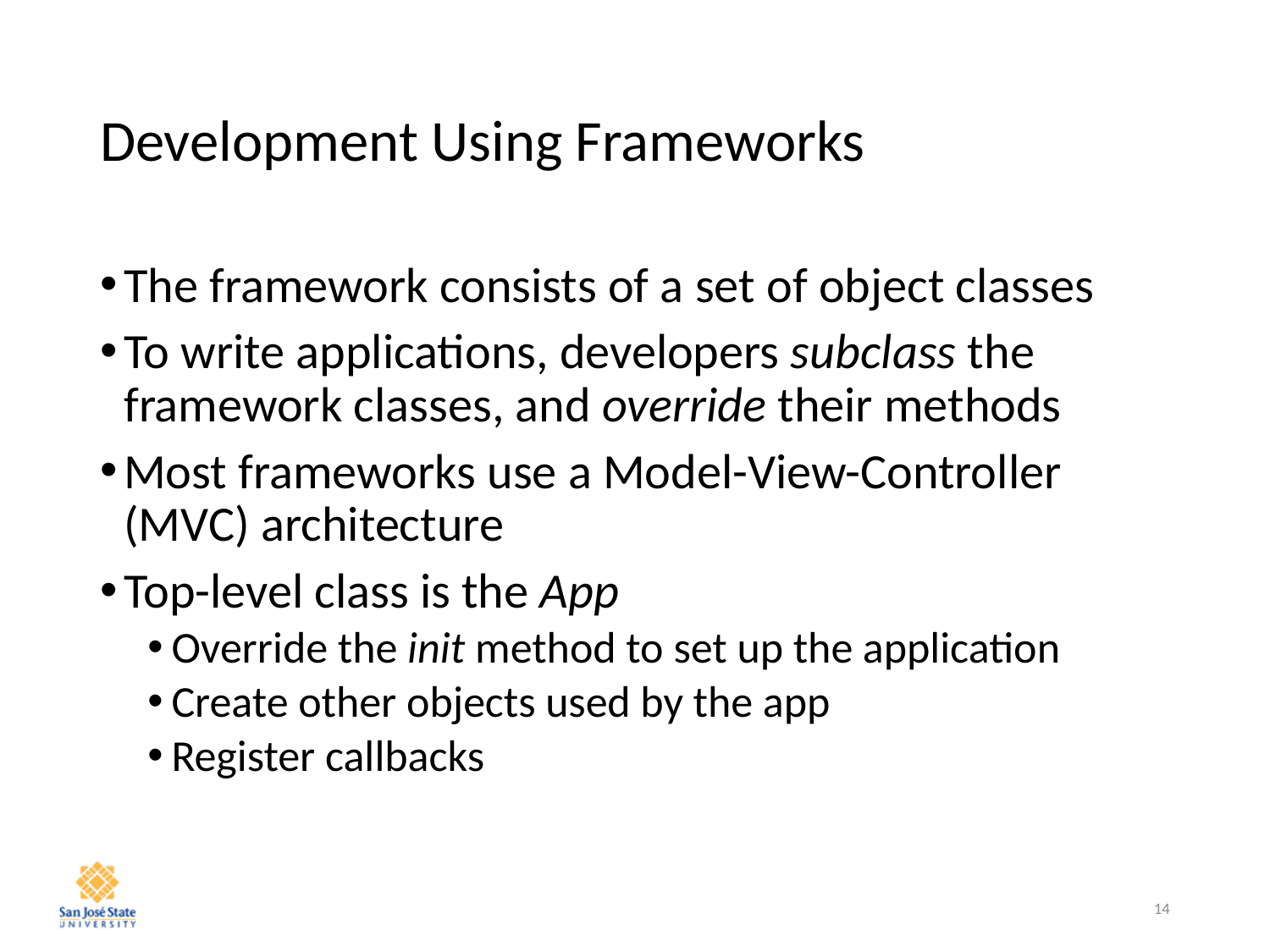

# Development Using Frameworks
The framework consists of a set of object classes
To write applications, developers subclass the framework classes, and override their methods
Most frameworks use a Model-View-Controller (MVC) architecture
Top-level class is the App
Override the init method to set up the application
Create other objects used by the app
Register callbacks
14